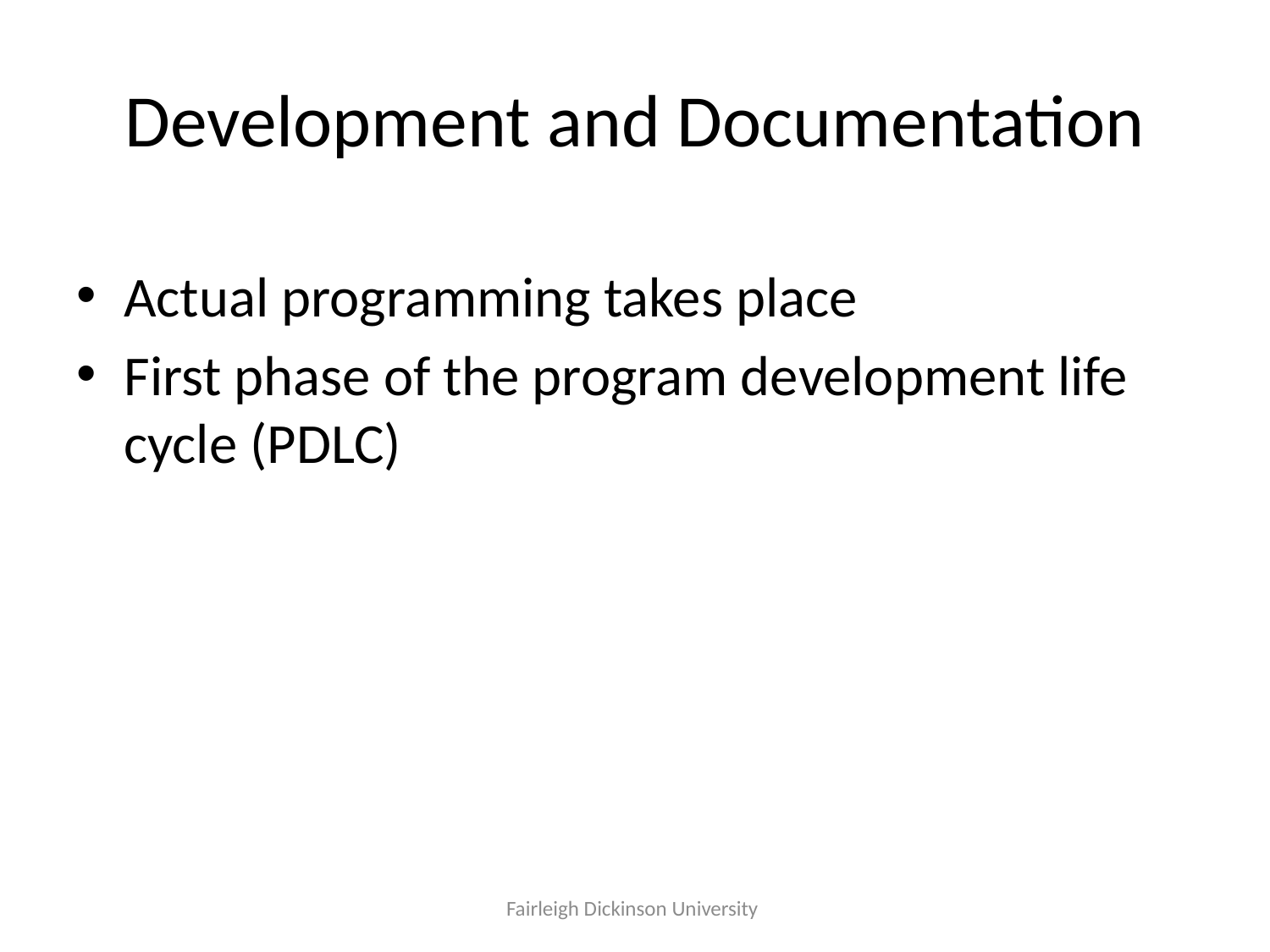

# Development and Documentation
Actual programming takes place
First phase of the program development life cycle (PDLC)
Fairleigh Dickinson University